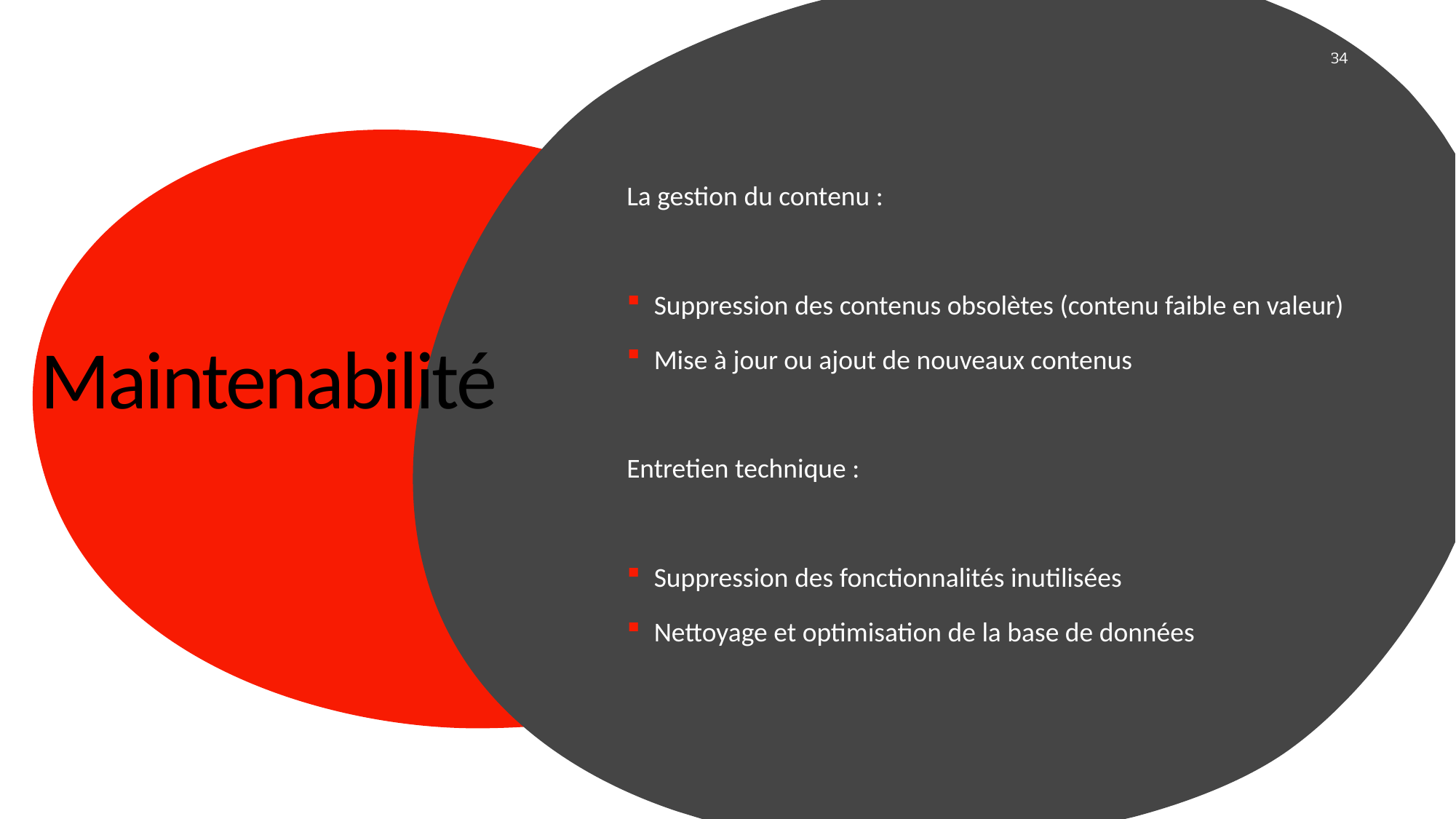

34

La gestion du contenu :

Suppression des contenus obsolètes (contenu faible en valeur)
Mise à jour ou ajout de nouveaux contenus

Entretien technique :

Suppression des fonctionnalités inutilisées
Nettoyage et optimisation de la base de données

# Maintenabilité